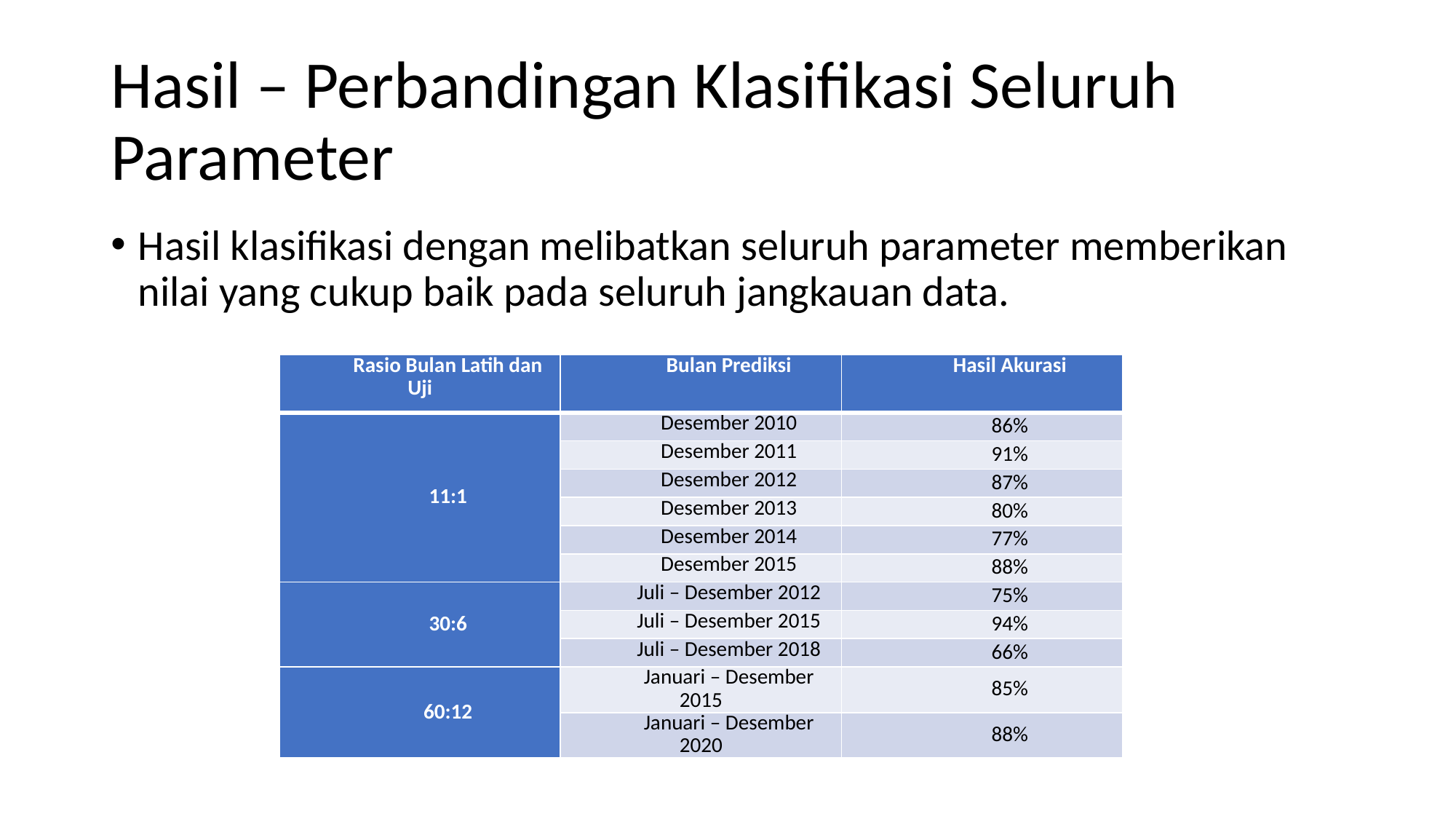

# Hasil – Perbandingan Klasifikasi Seluruh Parameter
Hasil klasifikasi dengan melibatkan seluruh parameter memberikan nilai yang cukup baik pada seluruh jangkauan data.

| Rasio Bulan Latih dan Uji | Bulan Prediksi | Hasil Akurasi |
| --- | --- | --- |
| 11:1 | Desember 2010 | 86% |
|  | Desember 2011 | 91% |
|  | Desember 2012 | 87% |
|  | Desember 2013 | 80% |
|  | Desember 2014 | 77% |
|  | Desember 2015 | 88% |
| 30:6 | Juli – Desember 2012 | 75% |
|  | Juli – Desember 2015 | 94% |
|  | Juli – Desember 2018 | 66% |
| 60:12 | Januari – Desember 2015 | 85% |
|  | Januari – Desember 2020 | 88% |